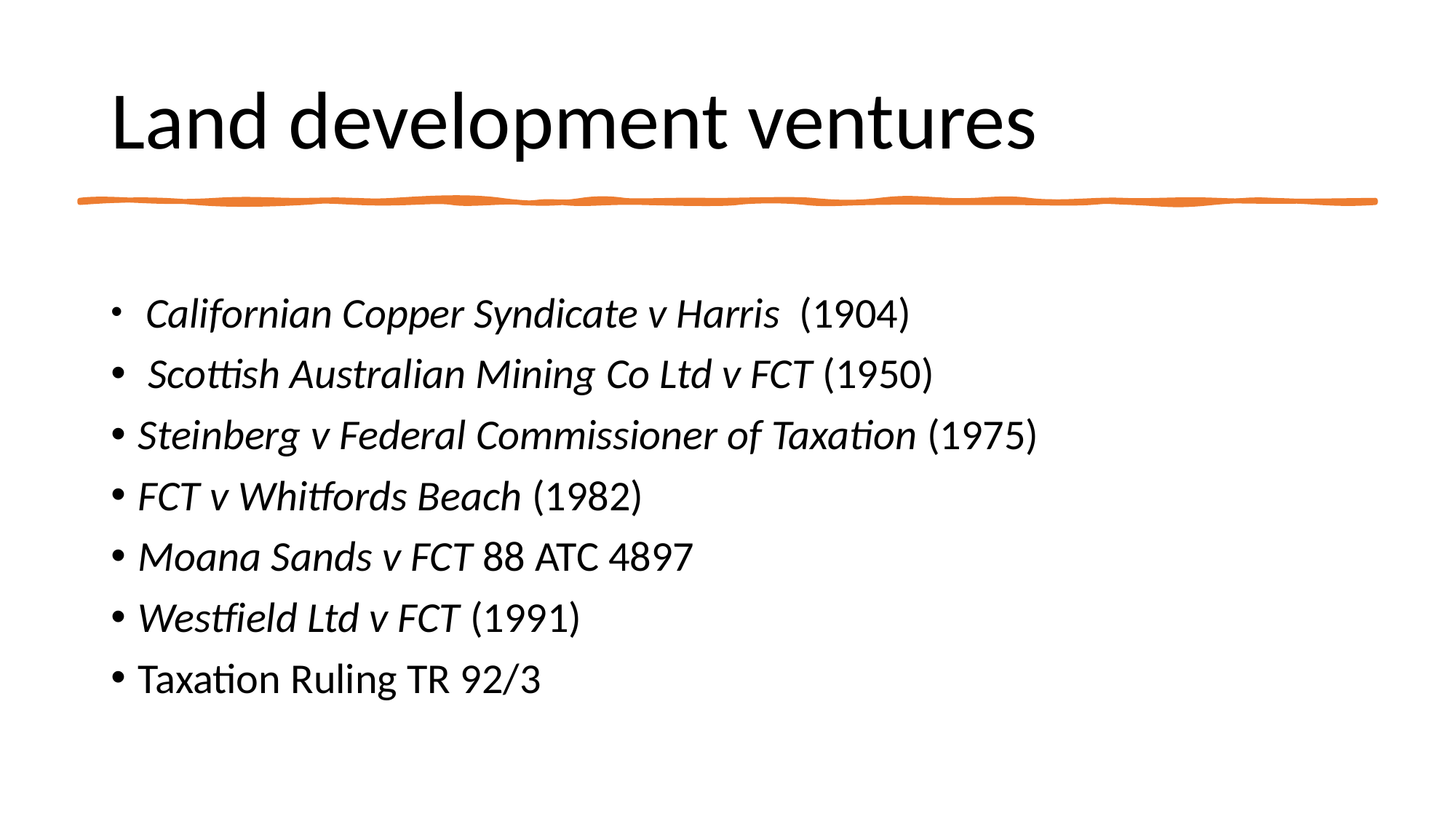

# Land development ventures

 Californian Copper Syndicate v Harris  (1904)
 Scottish Australian Mining Co Ltd v FCT (1950)
Steinberg v Federal Commissioner of Taxation (1975)
FCT v Whitfords Beach (1982)
Moana Sands v FCT 88 ATC 4897
Westfield Ltd v FCT (1991)
Taxation Ruling TR 92/3